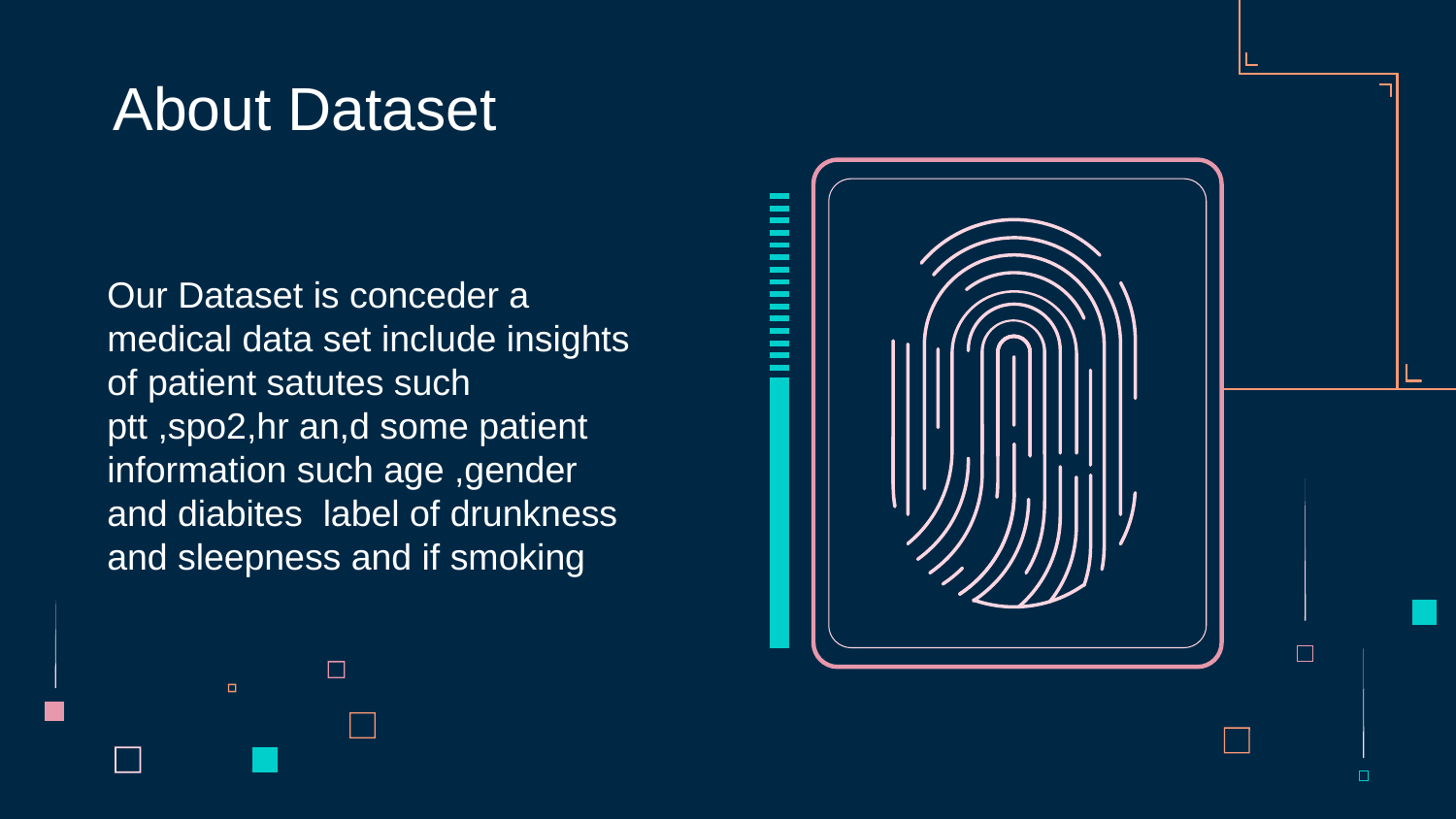

# About Dataset

Our Dataset is conceder a medical data set include insights of patient satutes such ptt ,spo2,hr an,d some patient information such age ,gender and diabites  label of drunkness and sleepness and if smoking